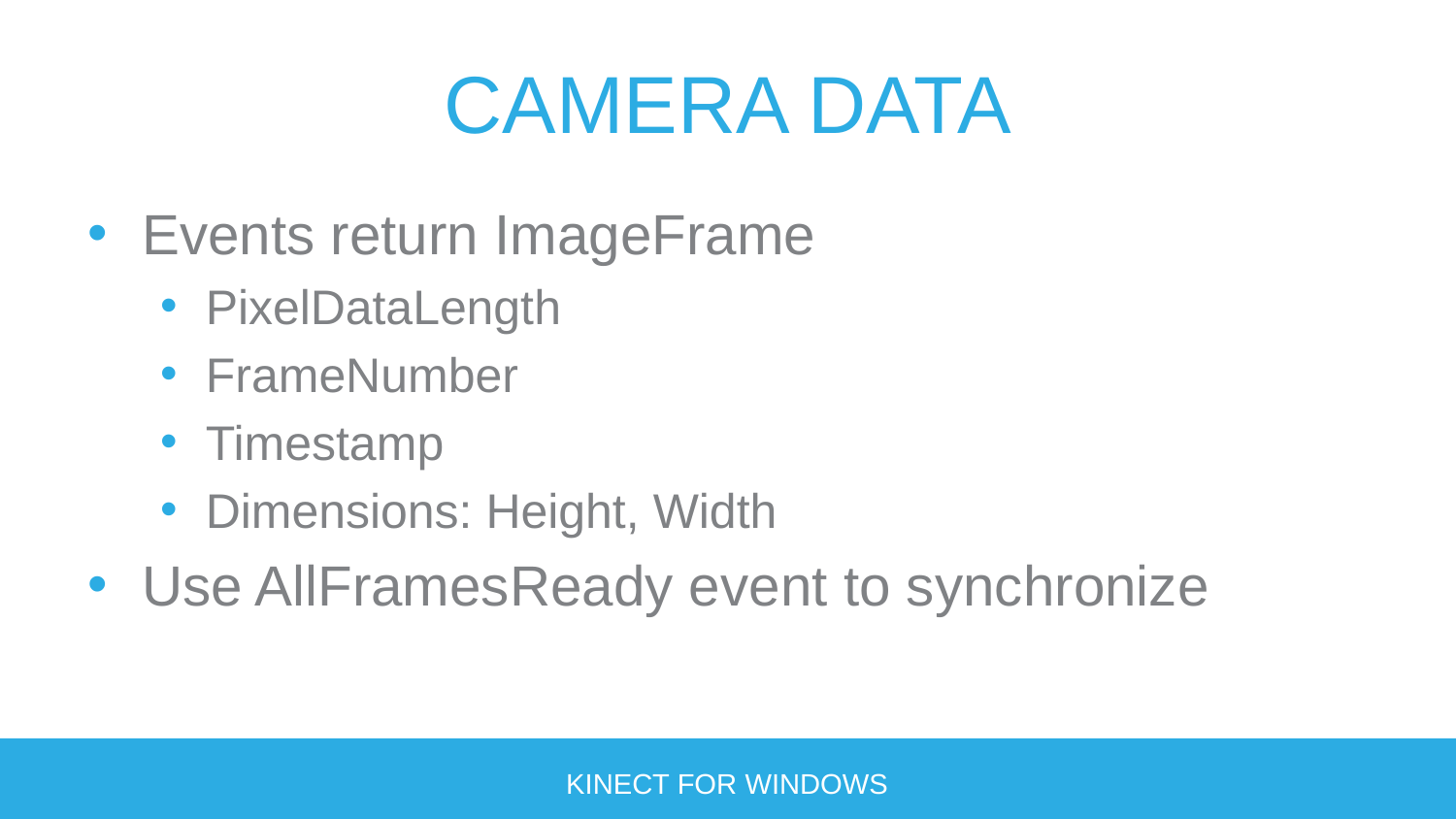

# CAMERA DATA
Events return ImageFrame
PixelDataLength
FrameNumber
Timestamp
Dimensions: Height, Width
Use AllFramesReady event to synchronize